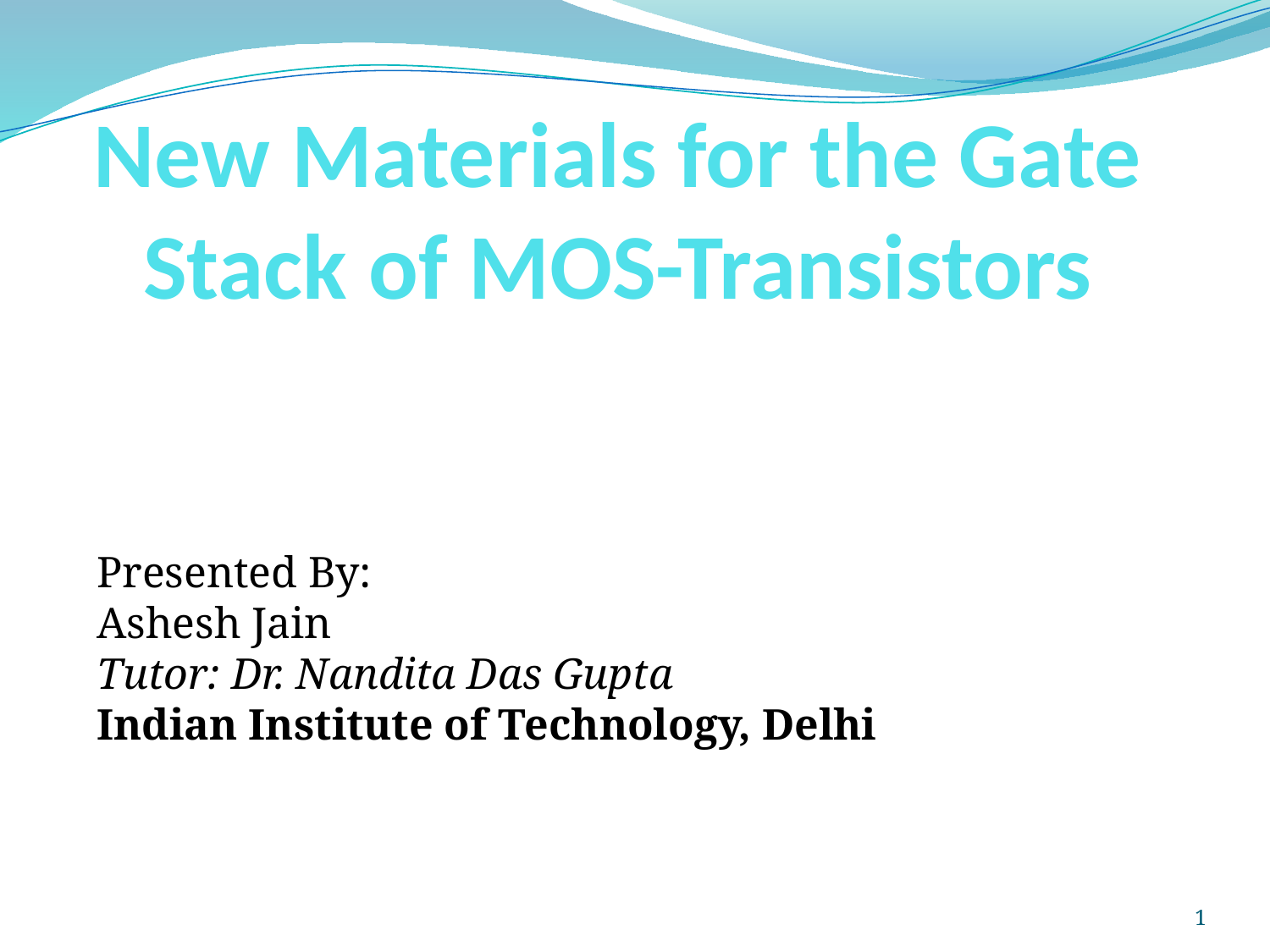

# New Materials for the Gate Stack of MOS-Transistors
Presented By:
Ashesh Jain
Tutor: Dr. Nandita Das Gupta
Indian Institute of Technology, Delhi

1